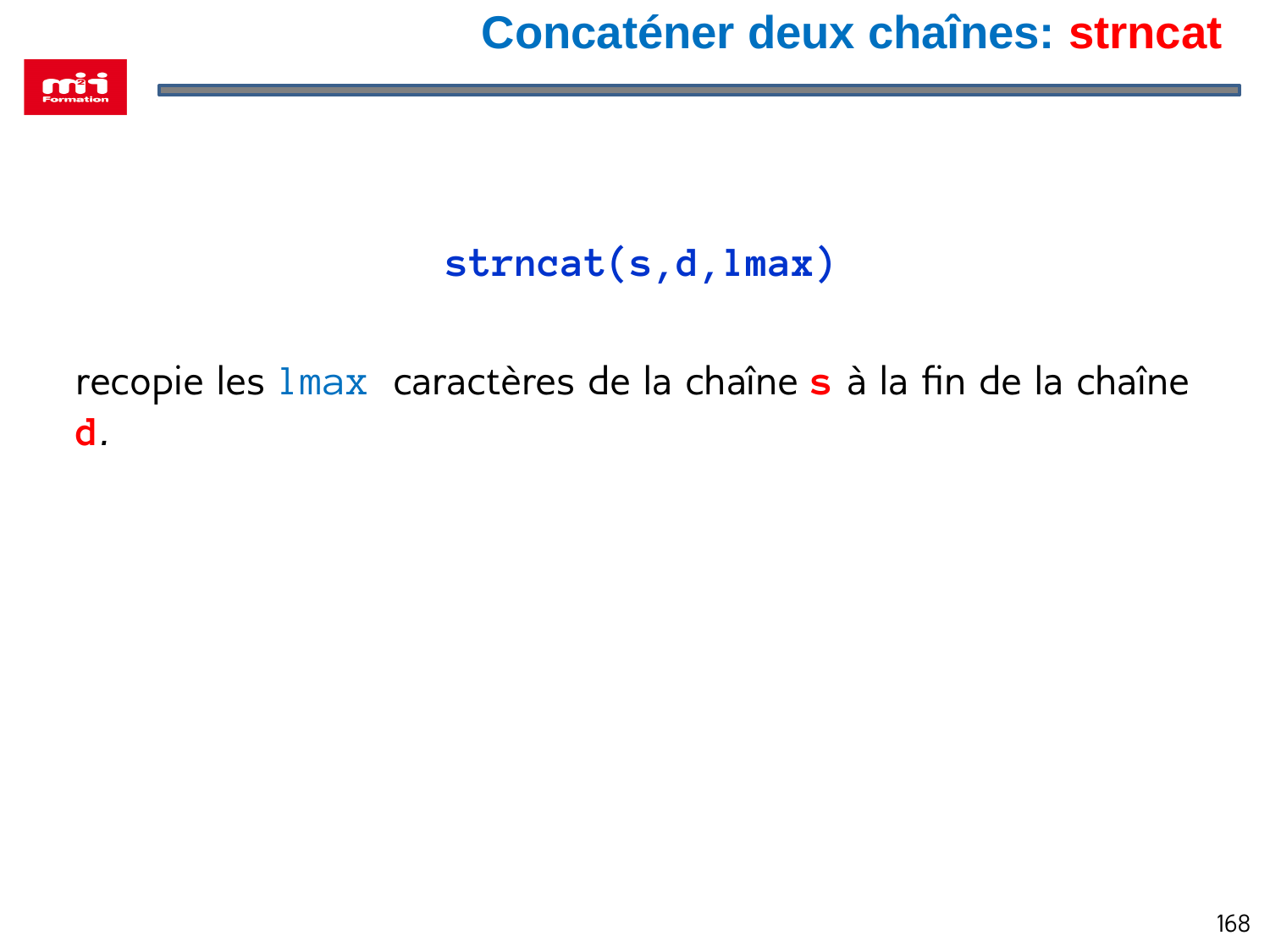

# Concaténer deux chaînes: strncat
strncat(s,d,lmax)

recopie les lmax caractères de la chaîne s à la fin de la chaîne d.
168